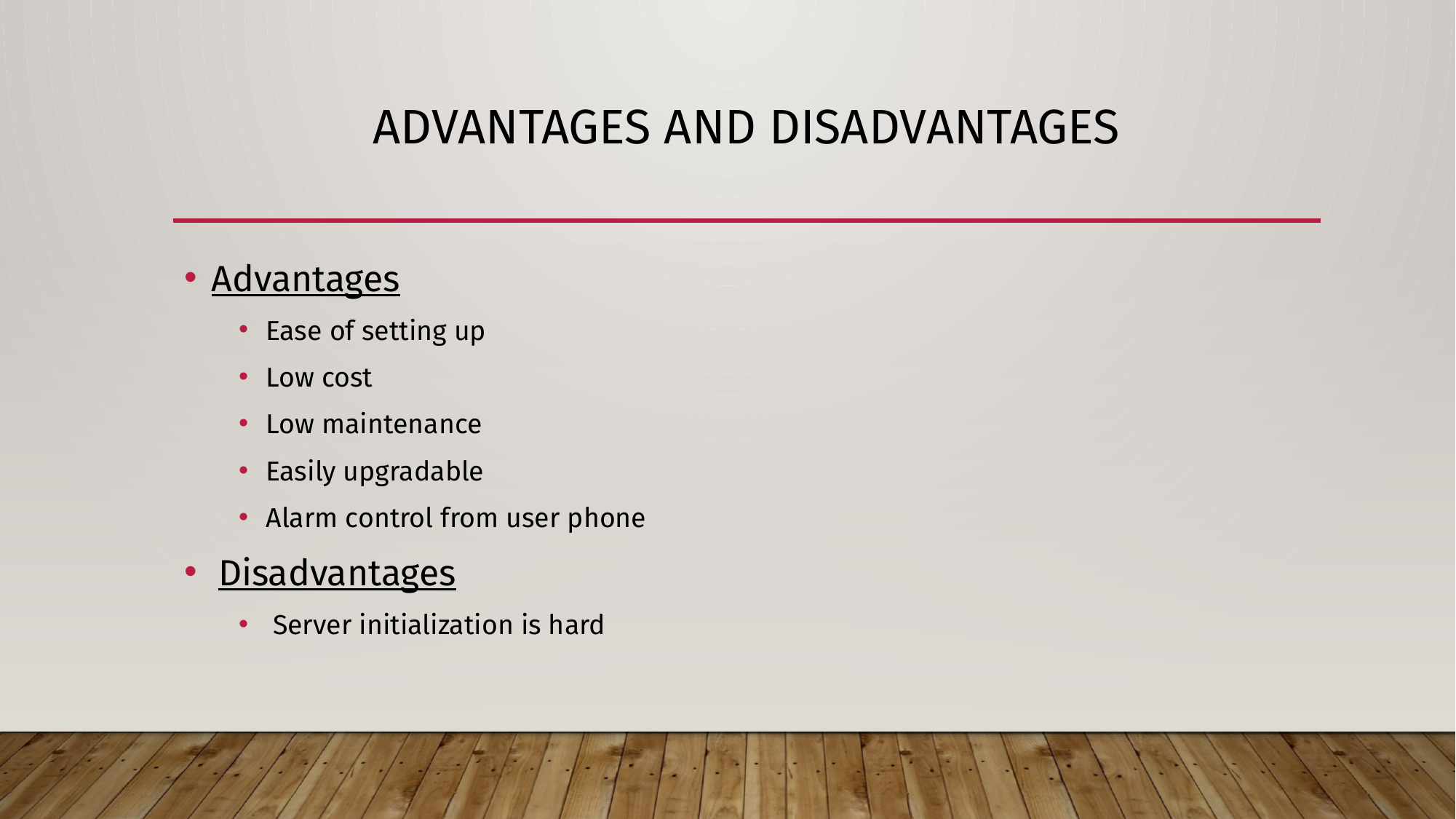

# Advantages and disadvantages
Advantages
Ease of setting up
Low cost
Low maintenance
Easily upgradable
Alarm control from user phone
Disadvantages
Server initialization is hard